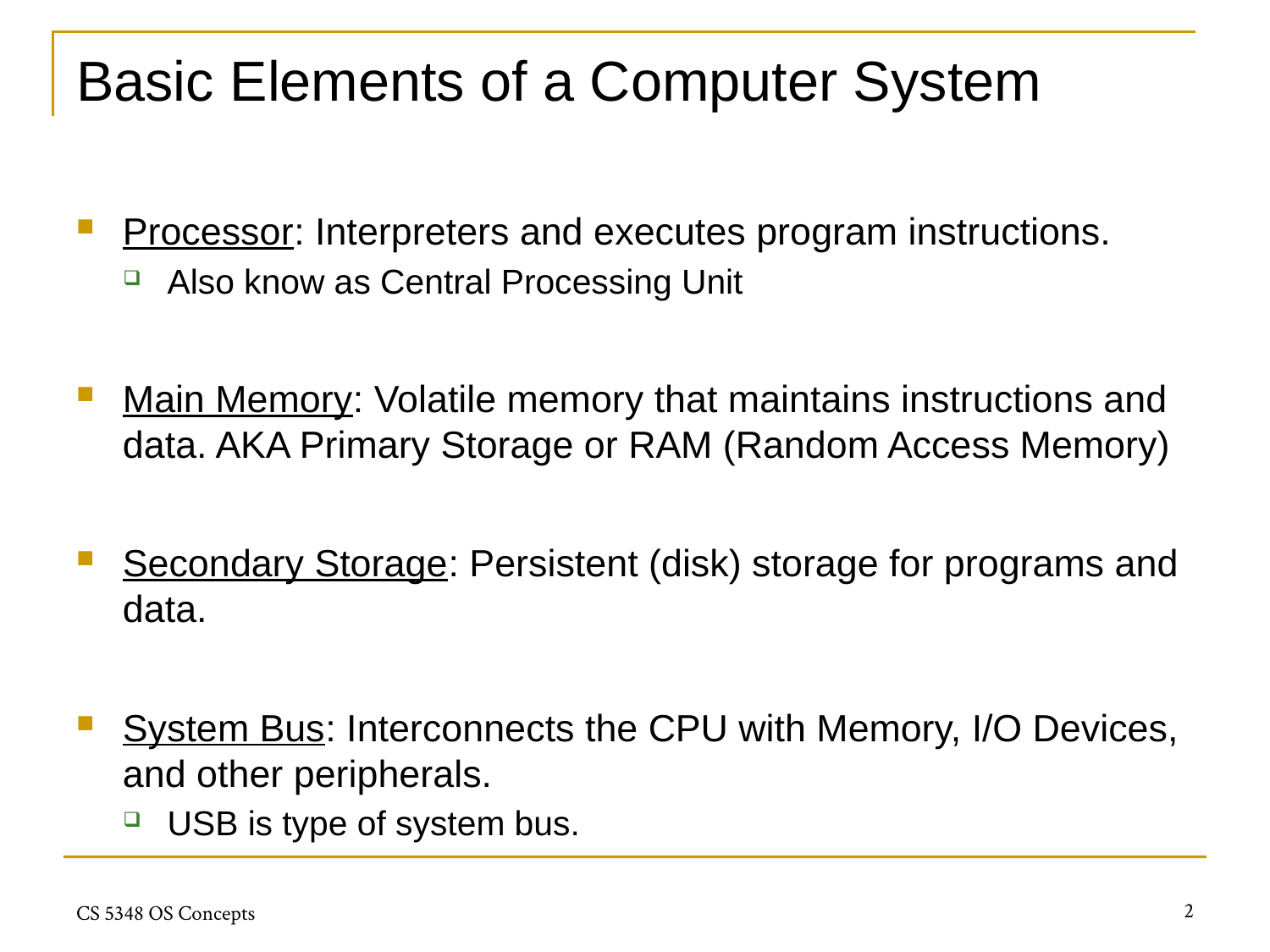

# Basic Elements of a Computer System
Processor: Interpreters and executes program instructions.
Also know as Central Processing Unit

Main Memory: Volatile memory that maintains instructions and data. AKA Primary Storage or RAM (Random Access Memory)

Secondary Storage: Persistent (disk) storage for programs and data.

System Bus: Interconnects the CPU with Memory, I/O Devices, and other peripherals.
USB is type of system bus.
2
CS 5348 OS Concepts